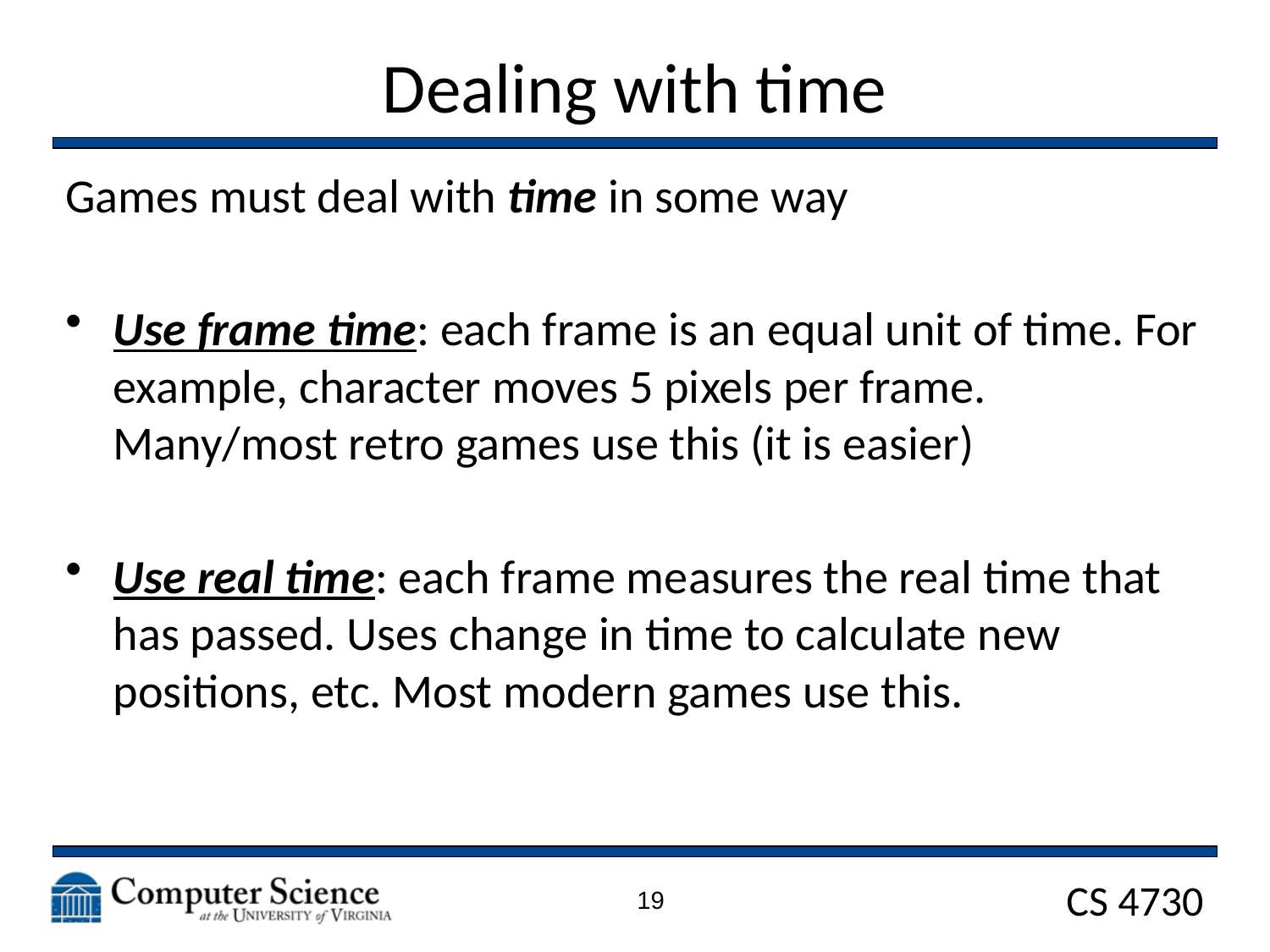

# Dealing with time
Games must deal with time in some way

Use frame time: each frame is an equal unit of time. For example, character moves 5 pixels per frame. Many/most retro games use this (it is easier)

Use real time: each frame measures the real time that has passed. Uses change in time to calculate new positions, etc. Most modern games use this.
19